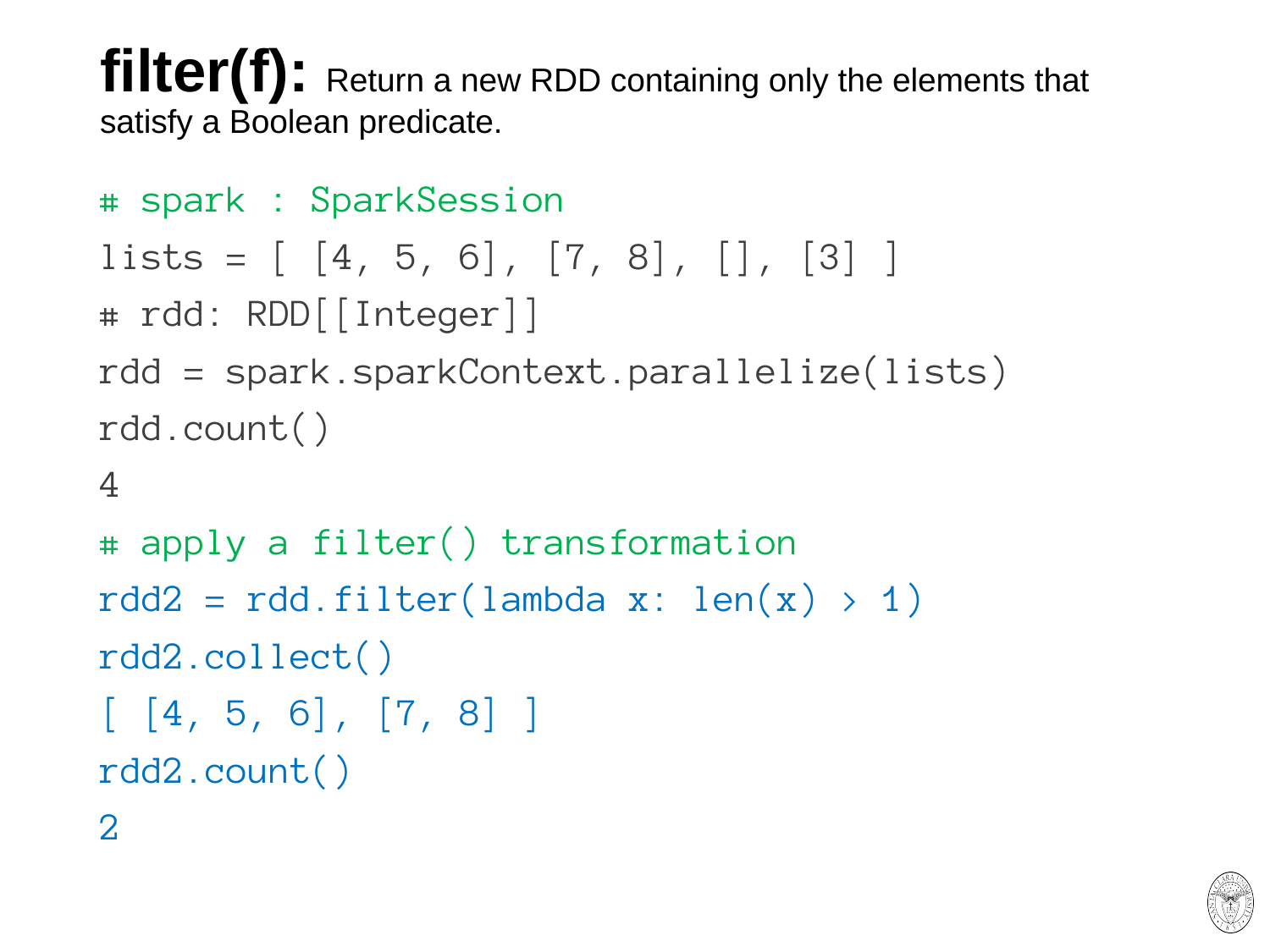

# filter(f): Return a new RDD containing only the elements that satisfy a Boolean predicate.
# spark : SparkSession
lists = [ [4, 5, 6], [7, 8], [], [3] ]
# rdd: RDD[[Integer]]
rdd = spark.sparkContext.parallelize(lists)
rdd.count()
4
# apply a filter() transformation
rdd2 = rdd.filter(lambda x: len(x) > 1)
rdd2.collect()
[ [4, 5, 6], [7, 8] ]
rdd2.count()
2